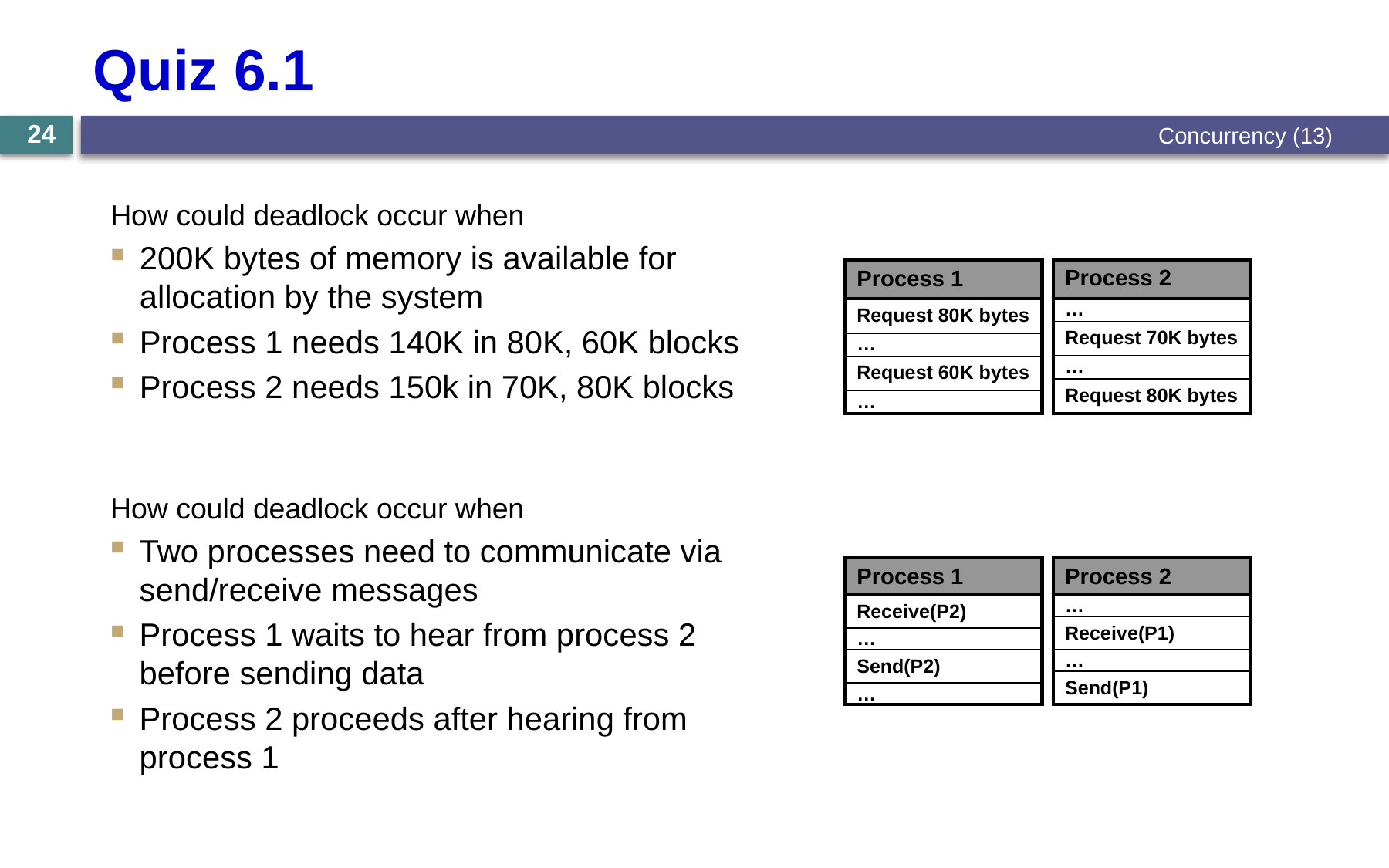

# Quiz 6.1
24
Concurrency (13)
How could deadlock occur when
200K bytes of memory is available for allocation by the system
Process 1 needs 140K in 80K, 60K blocks
Process 2 needs 150k in 70K, 80K blocks
| Process 2 |
| --- |
| … |
| Request 70K bytes |
| … |
| Request 80K bytes |
| Process 1 |
| --- |
| Request 80K bytes |
| … |
| Request 60K bytes |
| … |
How could deadlock occur when
Two processes need to communicate via send/receive messages
Process 1 waits to hear from process 2 before sending data
Process 2 proceeds after hearing from process 1
| Process 1 |
| --- |
| Receive(P2) |
| … |
| Send(P2) |
| … |
| Process 2 |
| --- |
| … |
| Receive(P1) |
| … |
| Send(P1) |